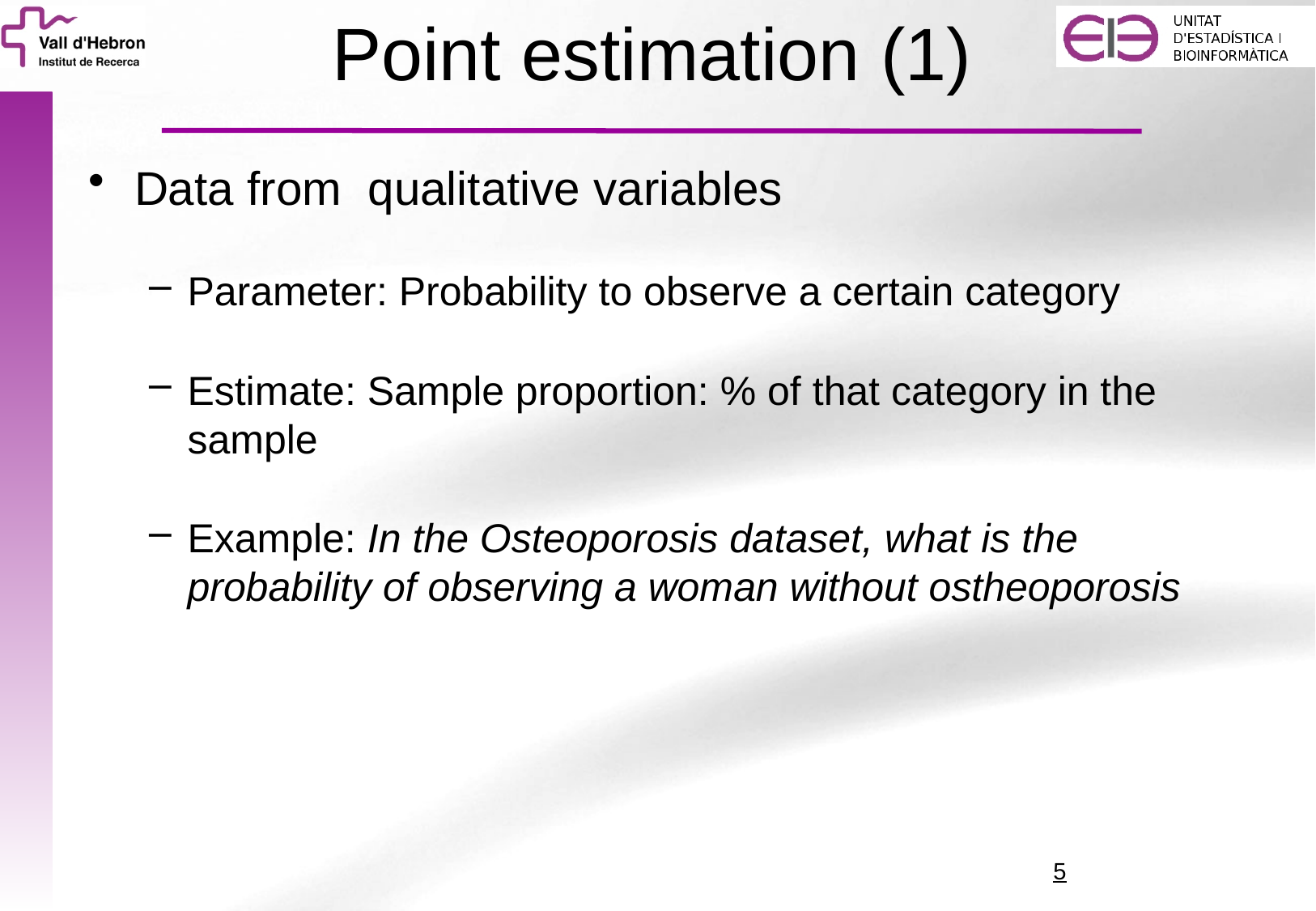

# Point estimation (1)
Data from  qualitative variables
Parameter: Probability to observe a certain category
Estimate: Sample proportion: % of that category in the sample
Example: In the Osteoporosis dataset, what is the probability of observing a woman without ostheoporosis
5